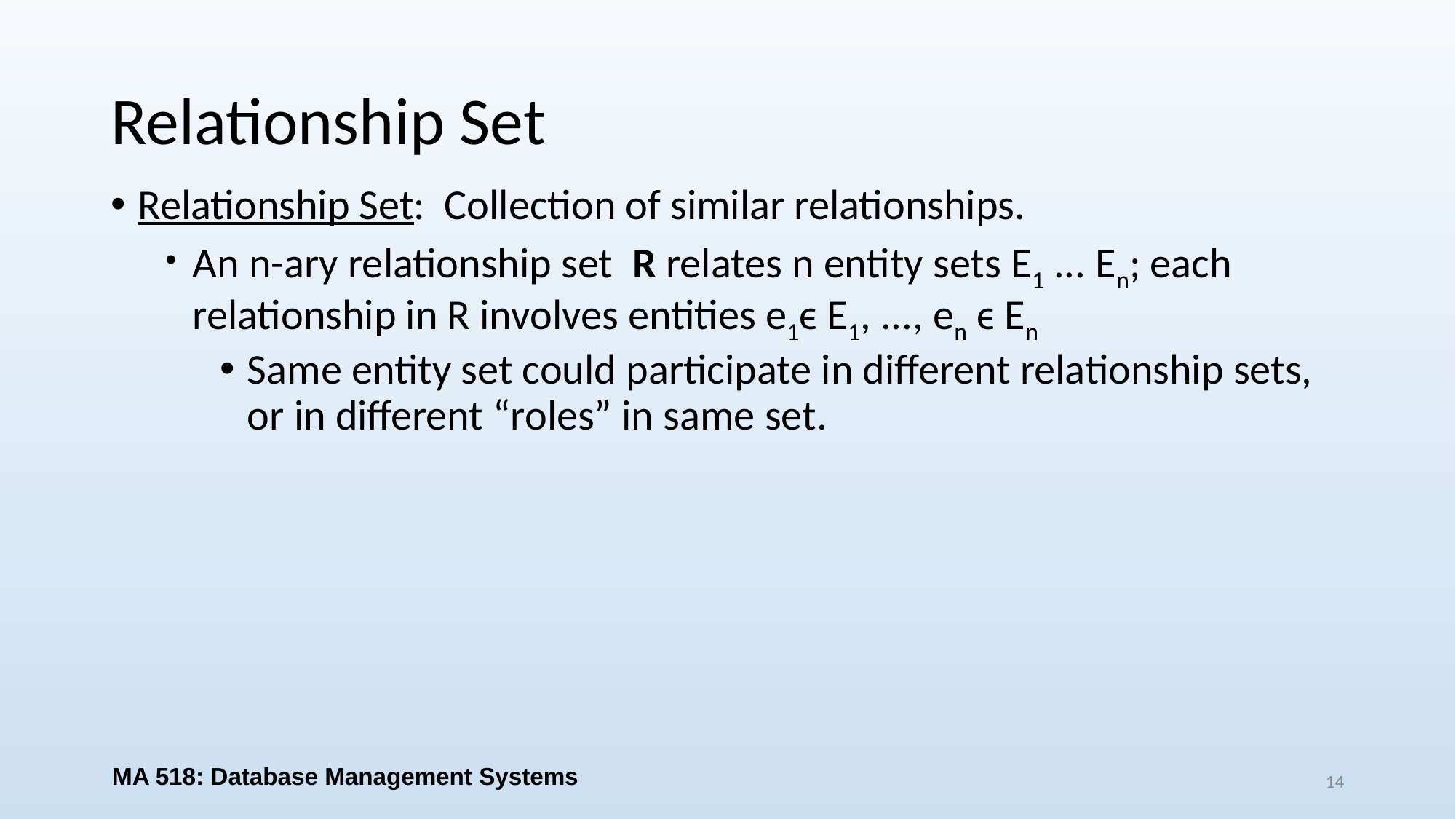

# Relationship Set
Relationship Set:  Collection of similar relationships.
An n-ary relationship set  R relates n entity sets E1 ... En; each relationship in R involves entities e1ϵ E1, ..., en ϵ En
Same entity set could participate in different relationship sets, or in different “roles” in same set.

MA 518: Database Management Systems
14